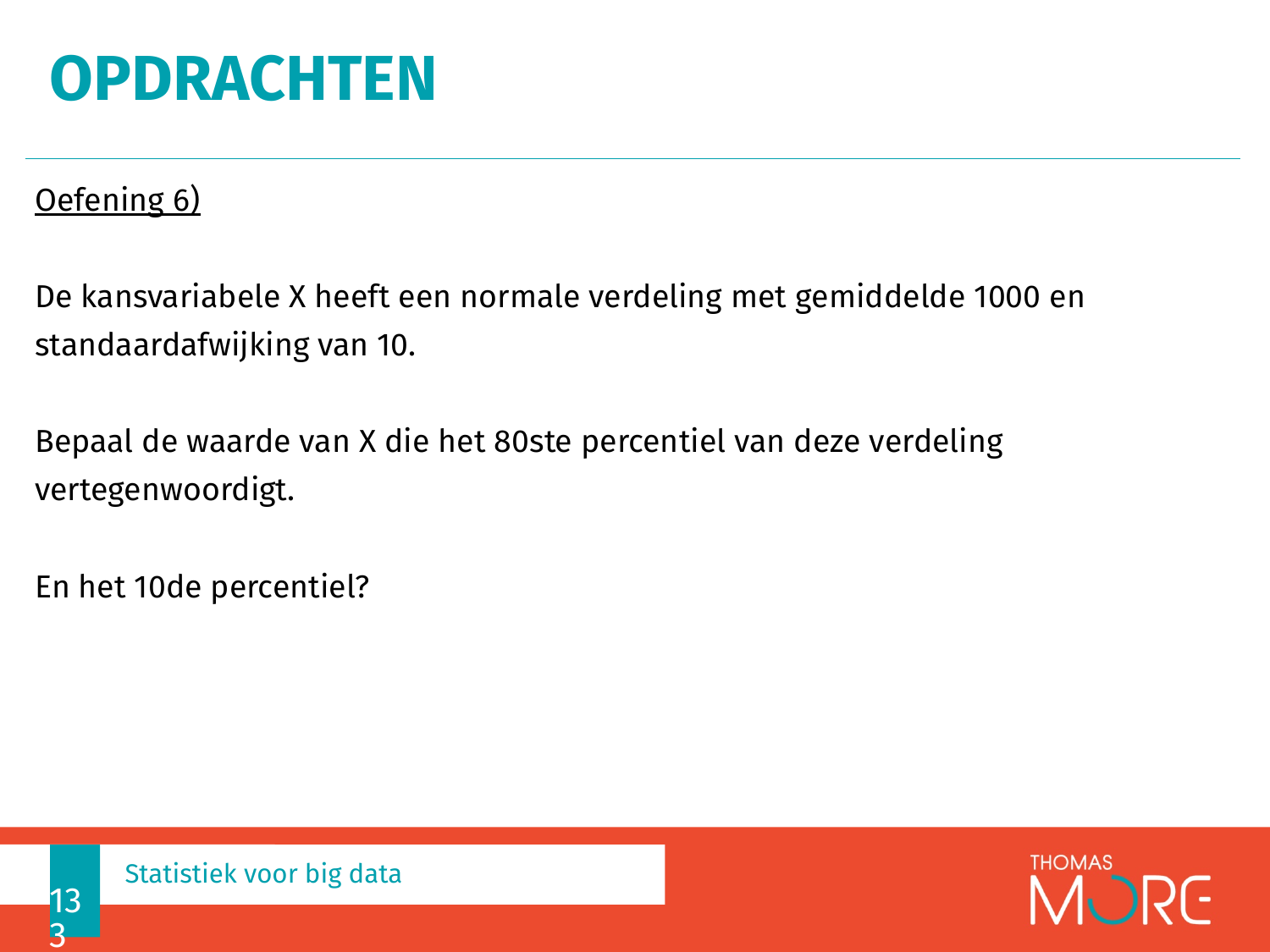

# opdrachten
Oefening 6)

De kansvariabele X heeft een normale verdeling met gemiddelde 1000 en
standaardafwijking van 10.

Bepaal de waarde van X die het 80ste percentiel van deze verdeling
vertegenwoordigt.

En het 10de percentiel?
133
Statistiek voor big data